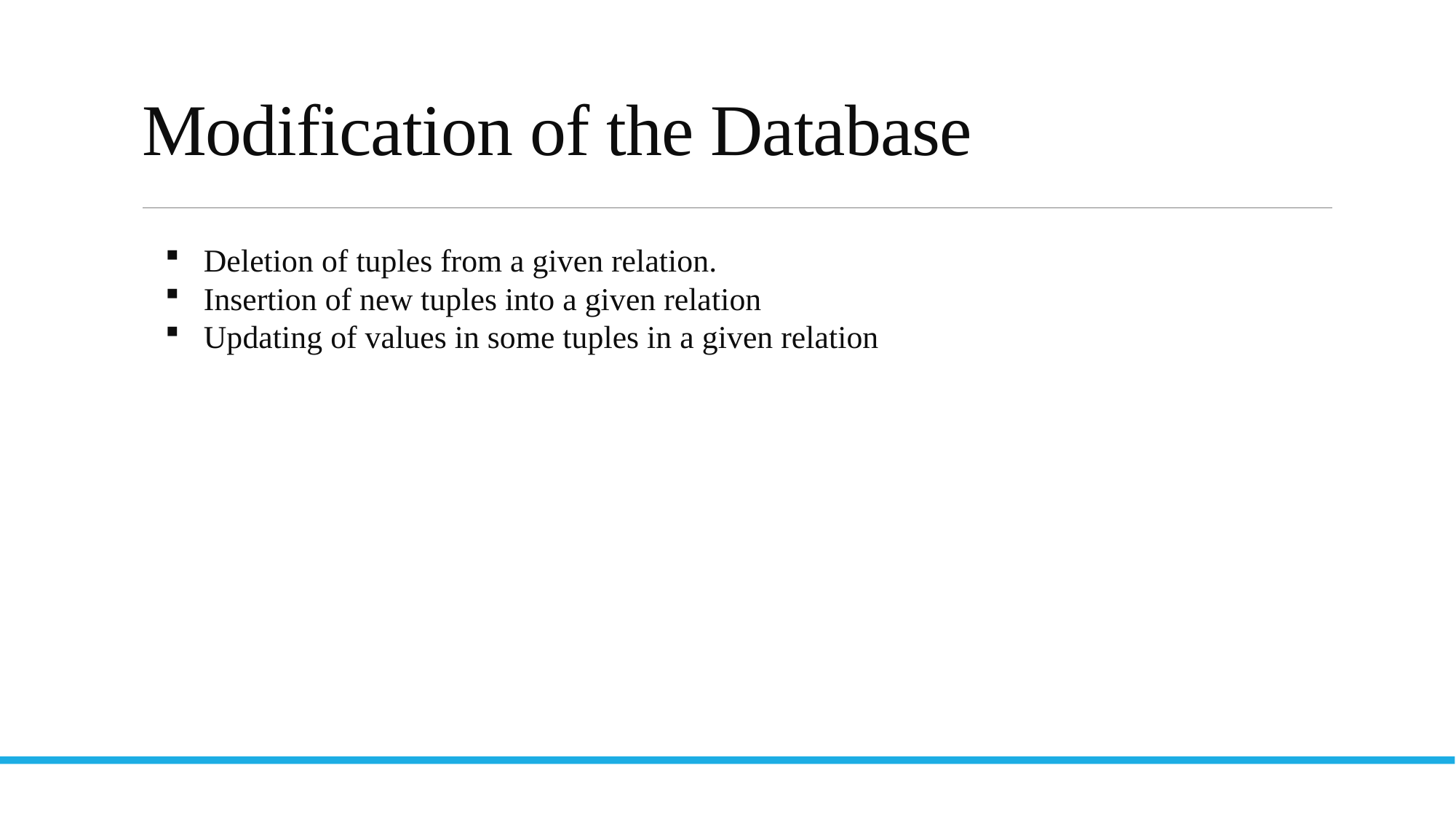

# Modification of the Database
   Deletion of tuples from a given relation.
   Insertion of new tuples into a given relation
   Updating of values in some tuples in a given relation